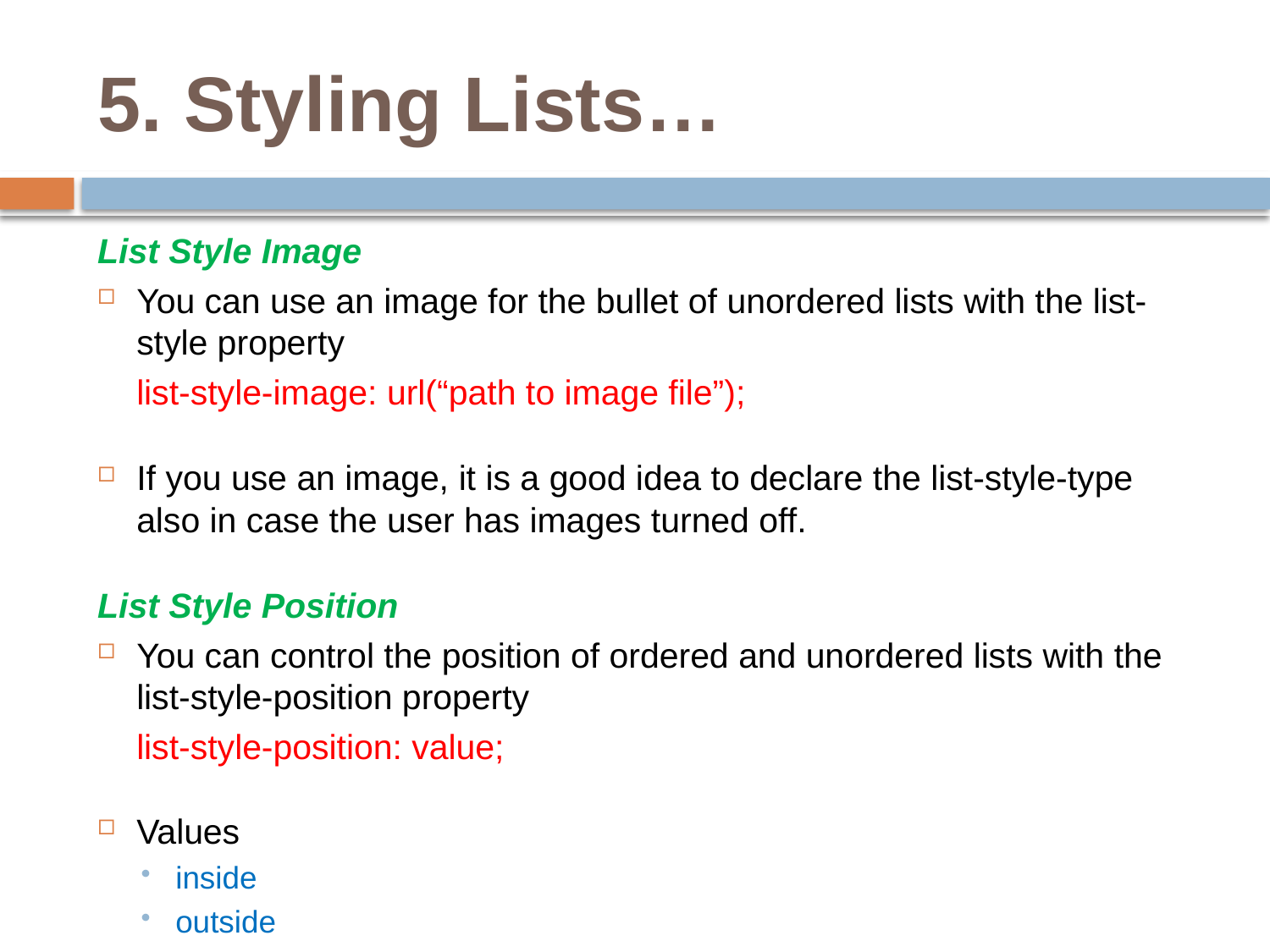

# 5. Styling Lists…
List Style Image
You can use an image for the bullet of unordered lists with the list-style property
		list-style-image: url(“path to image file”);

If you use an image, it is a good idea to declare the list-style-type also in case the user has images turned off.

List Style Position
You can control the position of ordered and unordered lists with the list-style-position property
		list-style-position: value;

Values
inside
outside